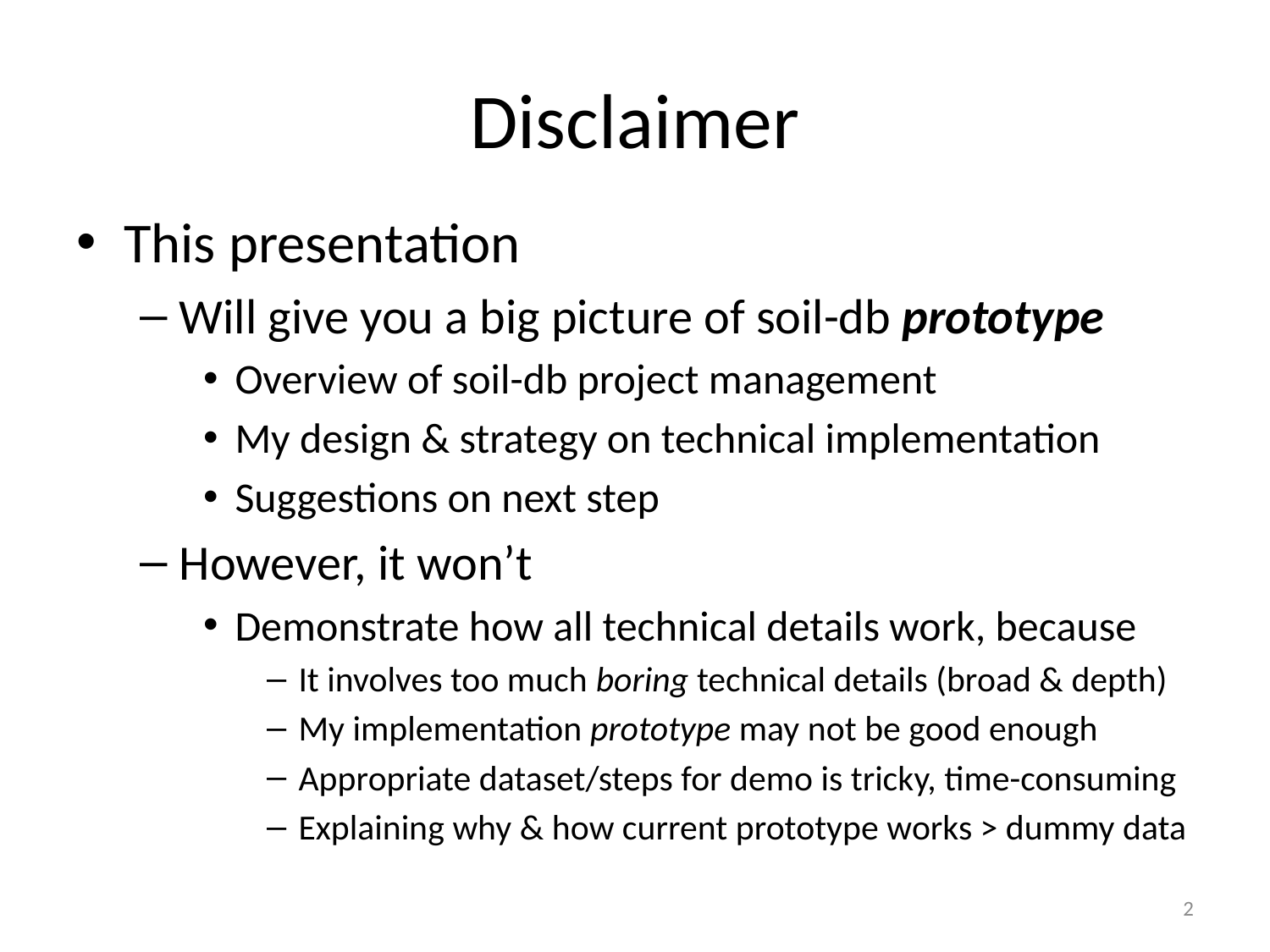

# Disclaimer
This presentation
Will give you a big picture of soil-db prototype
Overview of soil-db project management
My design & strategy on technical implementation
Suggestions on next step
However, it won’t
Demonstrate how all technical details work, because
It involves too much boring technical details (broad & depth)
My implementation prototype may not be good enough
Appropriate dataset/steps for demo is tricky, time-consuming
Explaining why & how current prototype works > dummy data
2